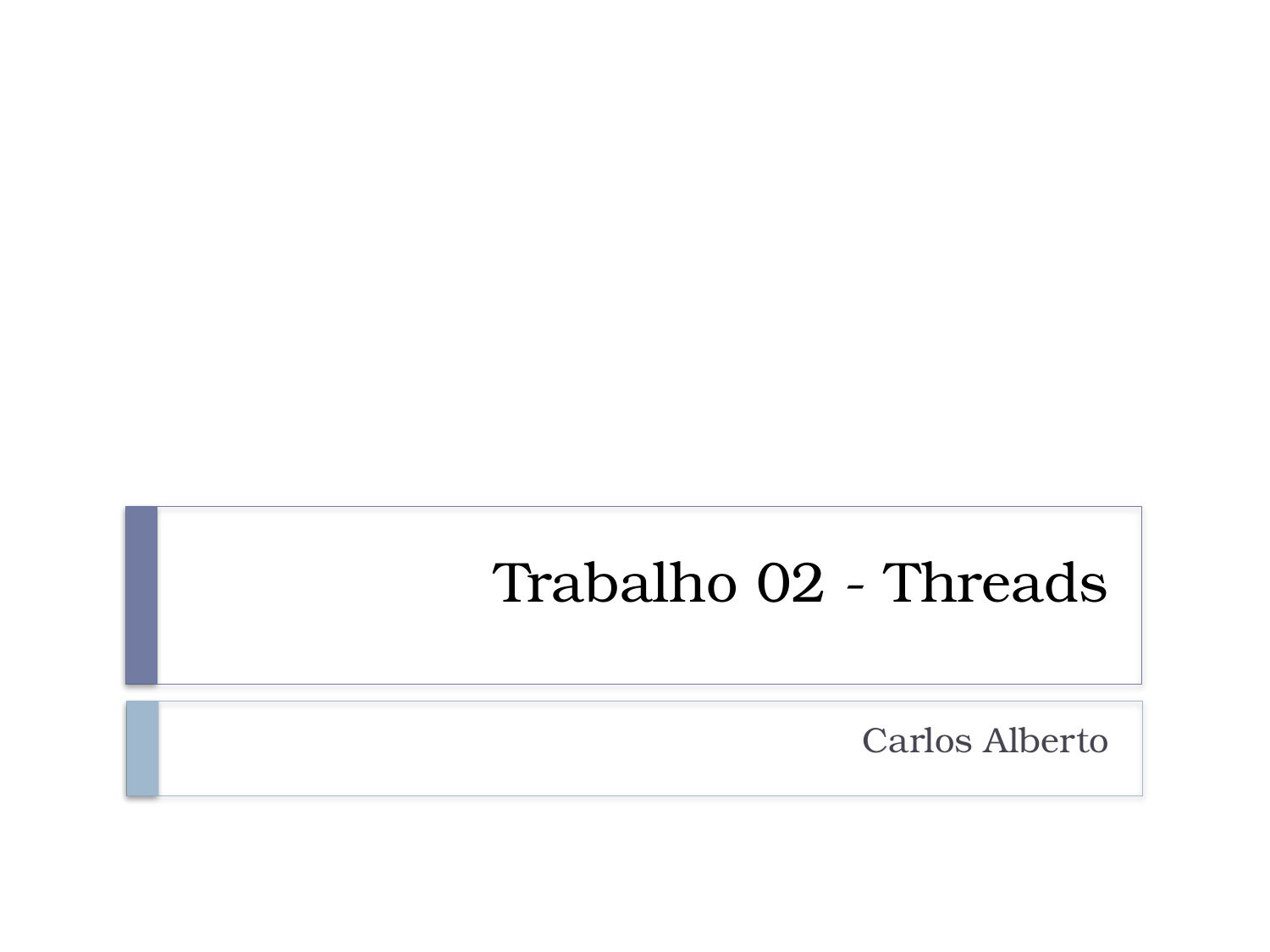

# Trabalho 02 - Threads
Carlos Alberto